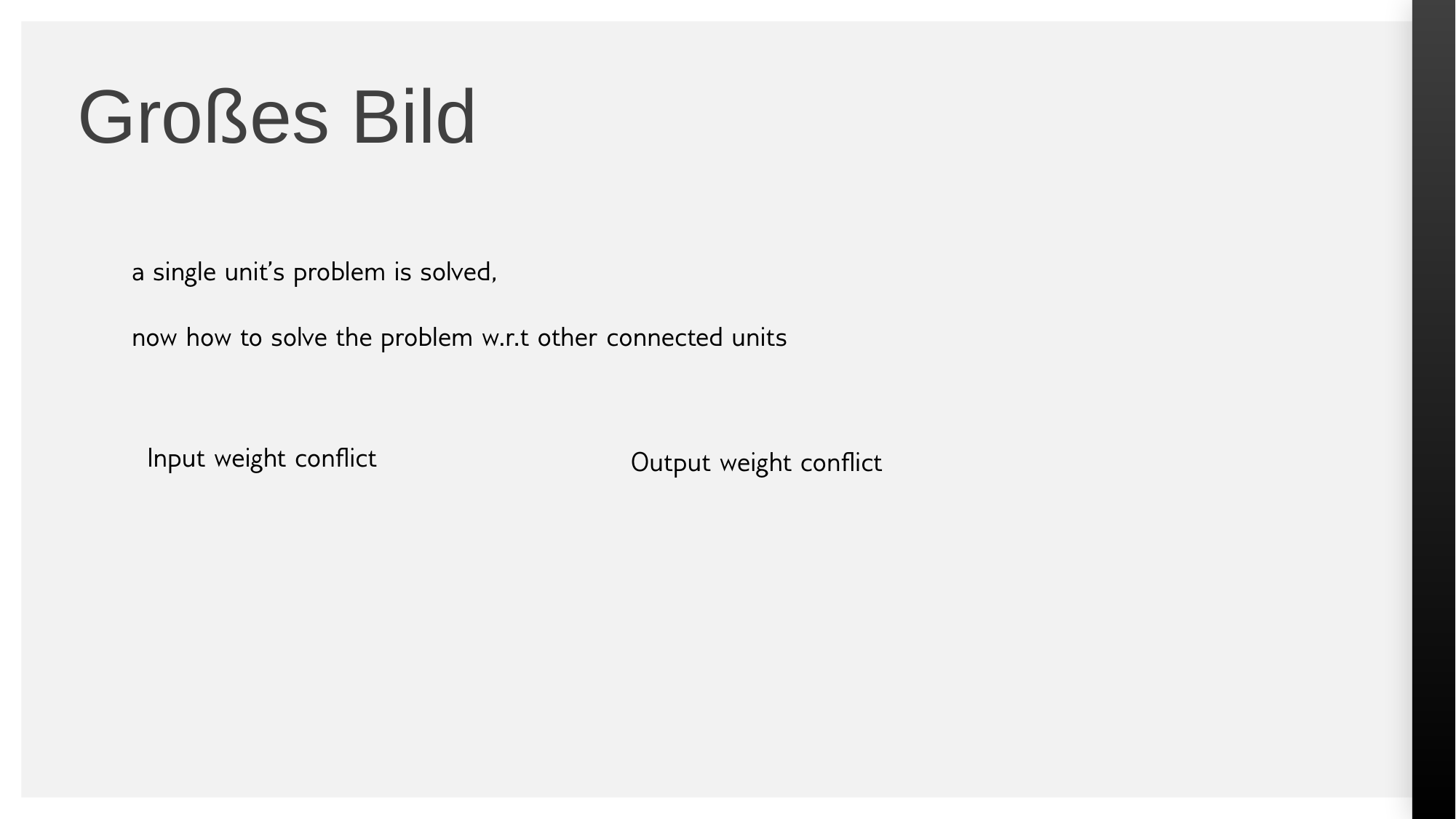

# Großes Bild
a single unit’s problem is solved,

now how to solve the problem w.r.t other connected units
Input weight conflict
Output weight conflict